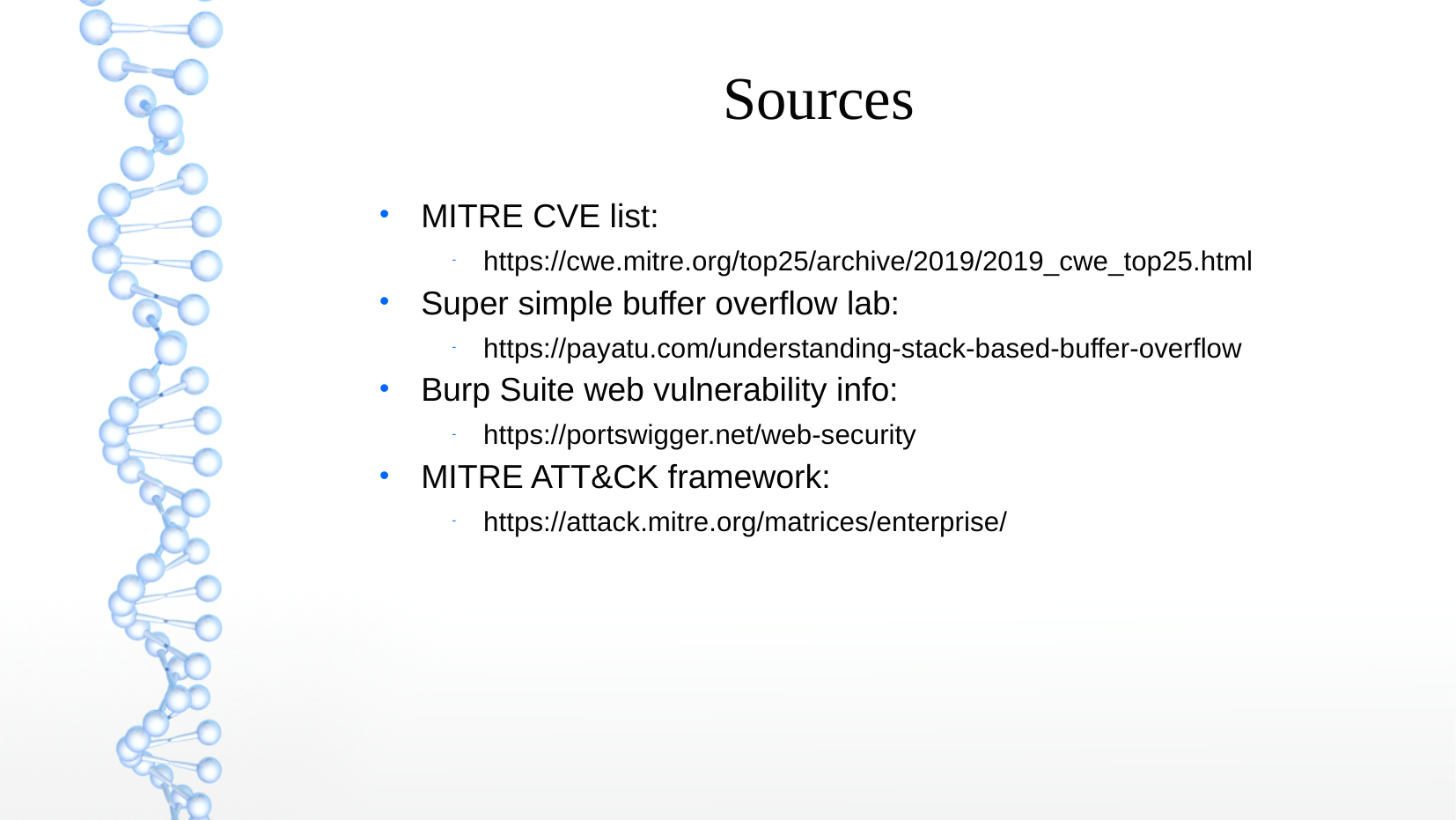

Sources
MITRE CVE list:
https://cwe.mitre.org/top25/archive/2019/2019_cwe_top25.html
Super simple buffer overflow lab:
https://payatu.com/understanding-stack-based-buffer-overflow
Burp Suite web vulnerability info:
https://portswigger.net/web-security
MITRE ATT&CK framework:
https://attack.mitre.org/matrices/enterprise/